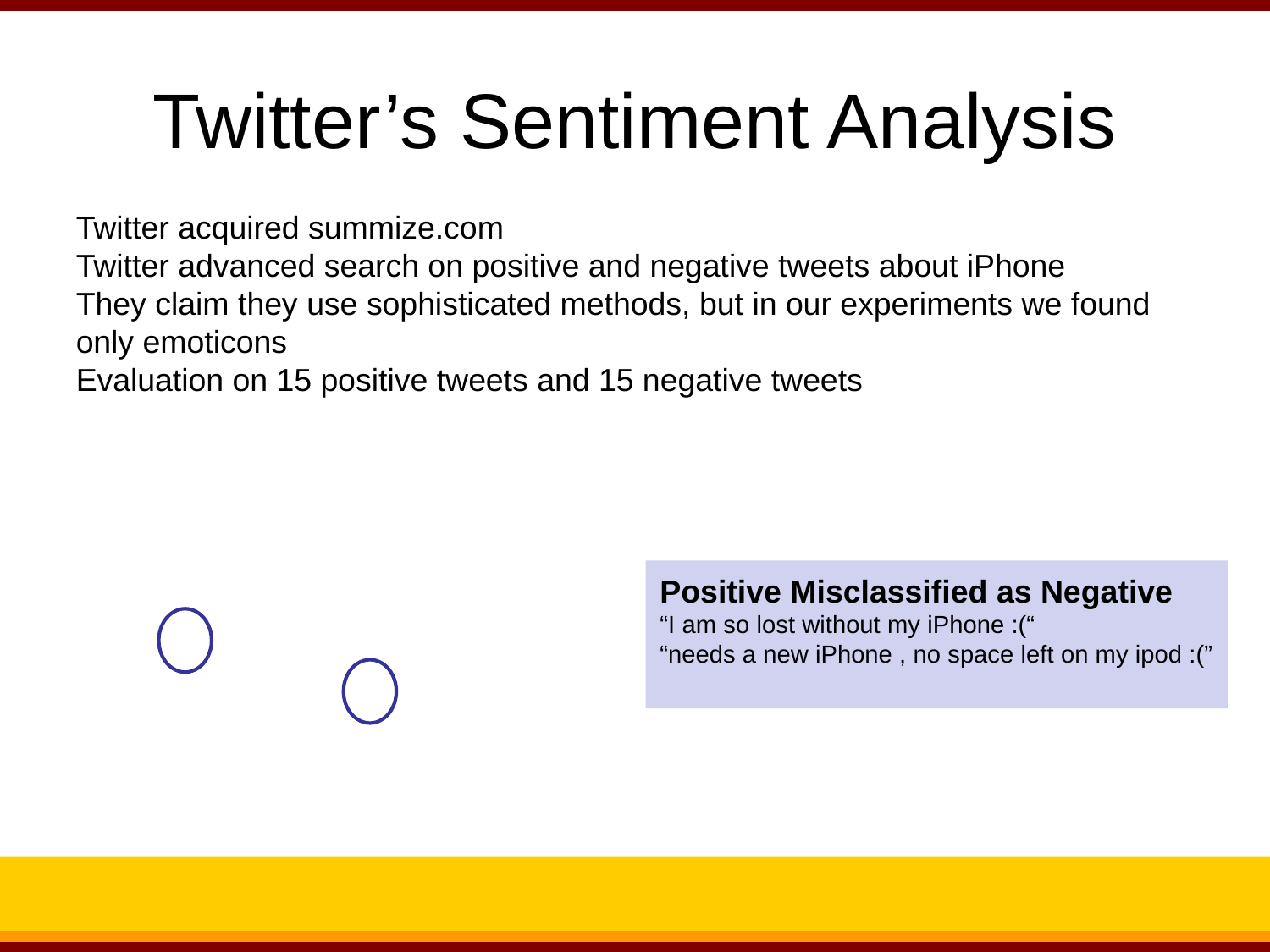

Twitter’s Sentiment Analysis
Twitter acquired summize.com
Twitter advanced search on positive and negative tweets about iPhone
They claim they use sophisticated methods, but in our experiments we found only emoticons
Evaluation on 15 positive tweets and 15 negative tweets
Positive Misclassified as Negative
“I am so lost without my iPhone :(“
“needs a new iPhone , no space left on my ipod :(”